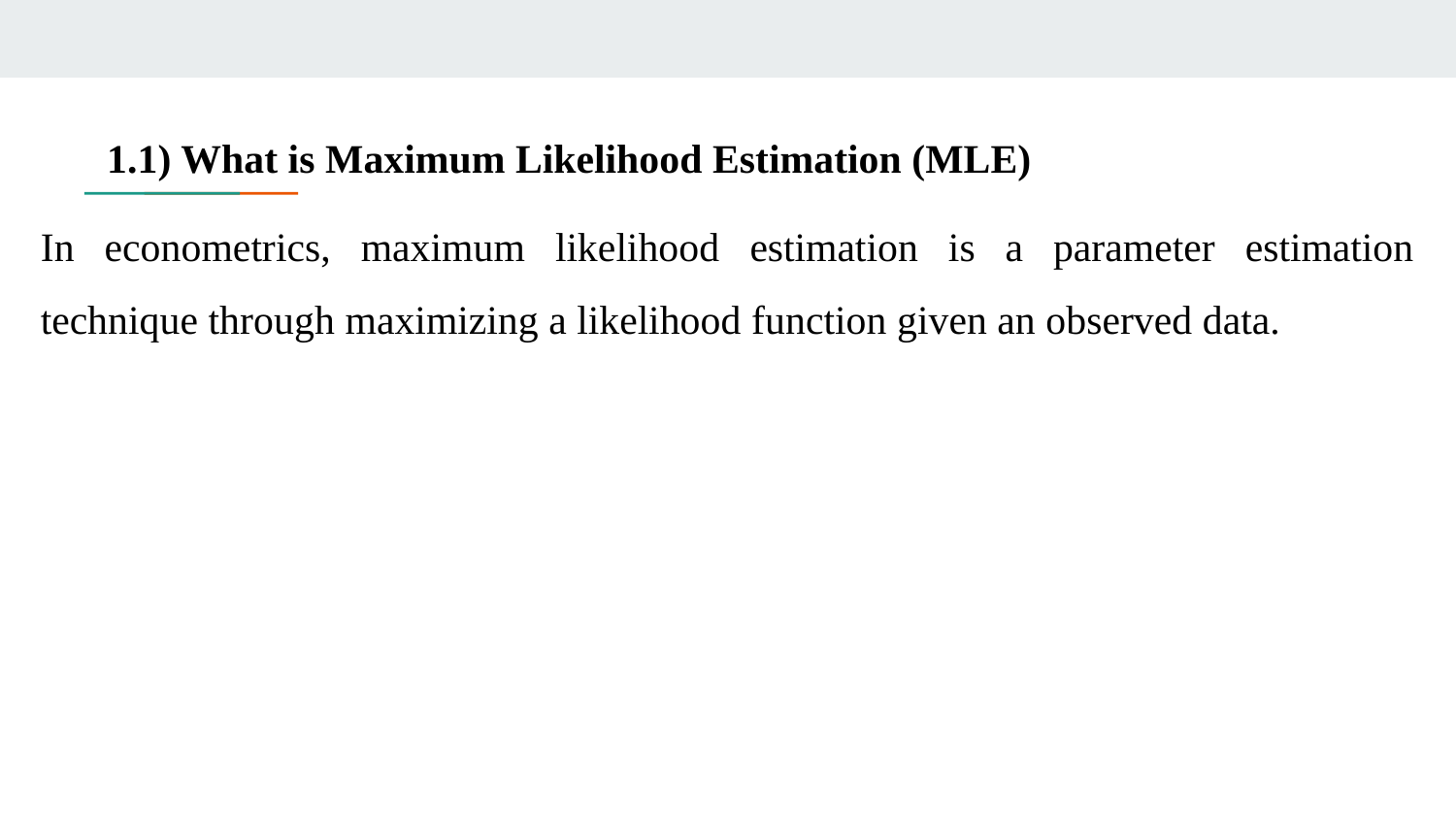

# 1.1) What is Maximum Likelihood Estimation (MLE)
In econometrics, maximum likelihood estimation is a parameter estimation technique through maximizing a likelihood function given an observed data.